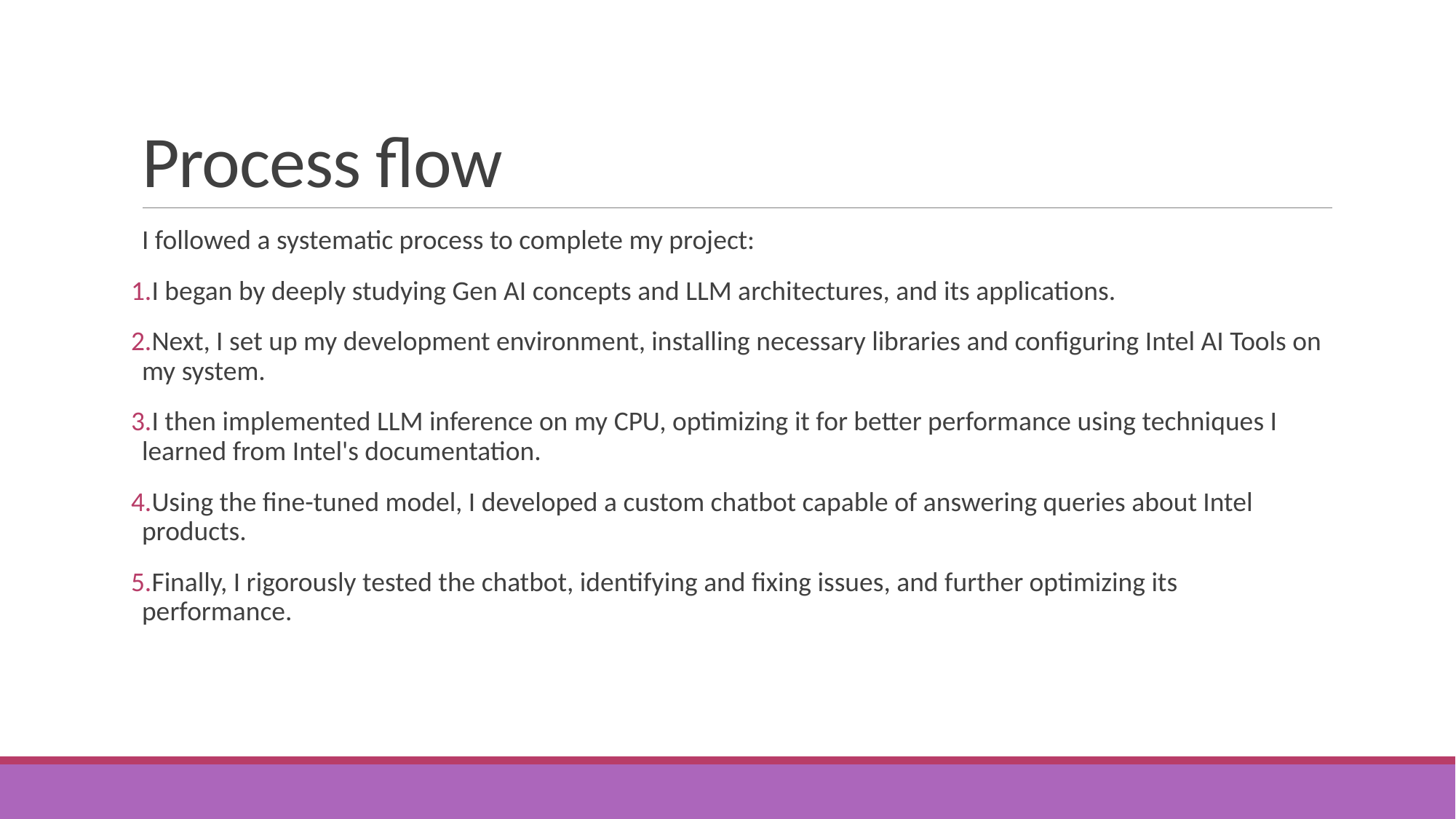

# Process flow
I followed a systematic process to complete my project:
I began by deeply studying Gen AI concepts and LLM architectures, and its applications.
Next, I set up my development environment, installing necessary libraries and configuring Intel AI Tools on my system.
I then implemented LLM inference on my CPU, optimizing it for better performance using techniques I learned from Intel's documentation.
Using the fine-tuned model, I developed a custom chatbot capable of answering queries about Intel products.
Finally, I rigorously tested the chatbot, identifying and fixing issues, and further optimizing its performance.